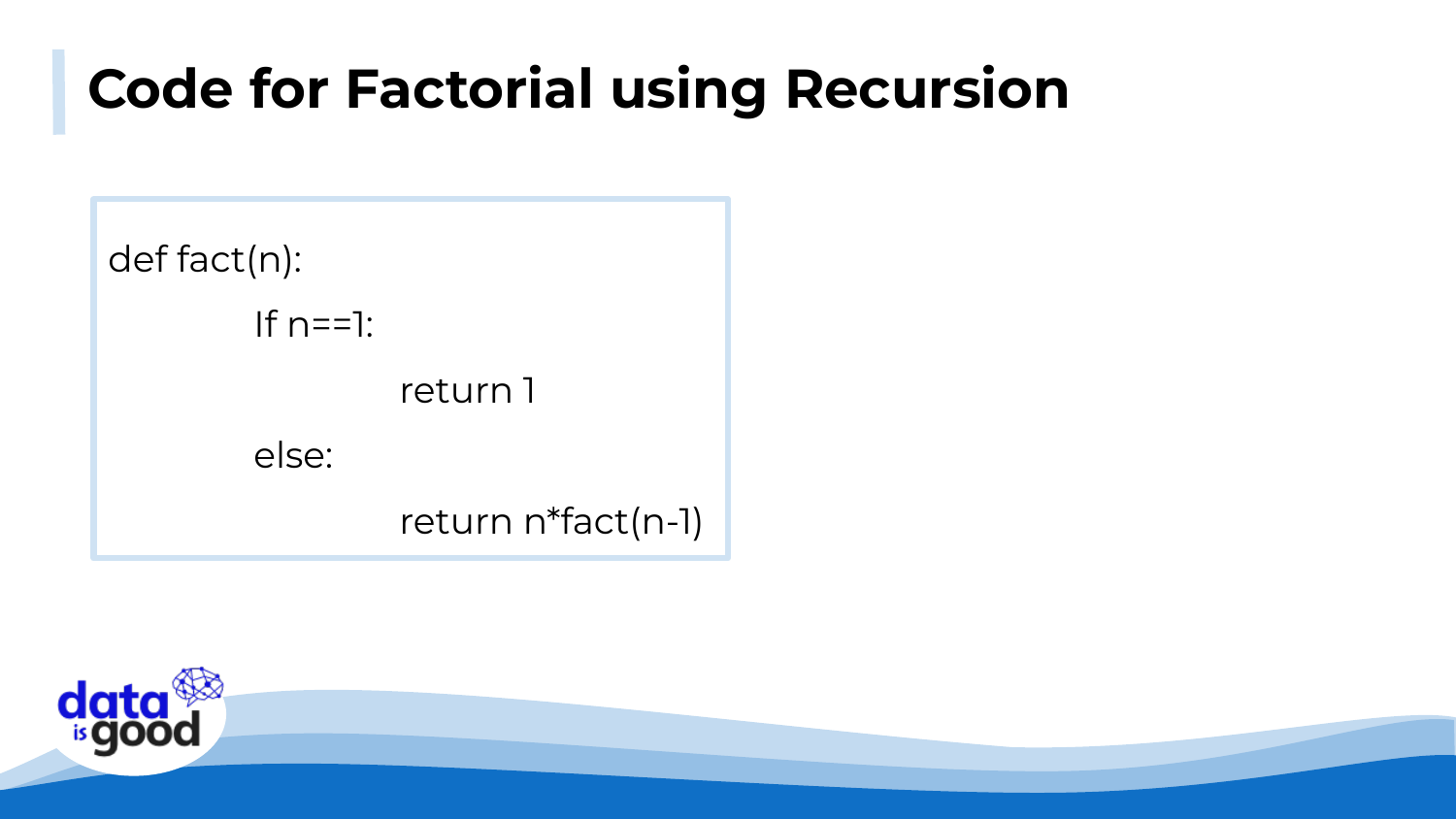

Code for Factorial using Recursion
def fact(n):
	If n==1:
		return 1
	else:
		return n*fact(n-1)